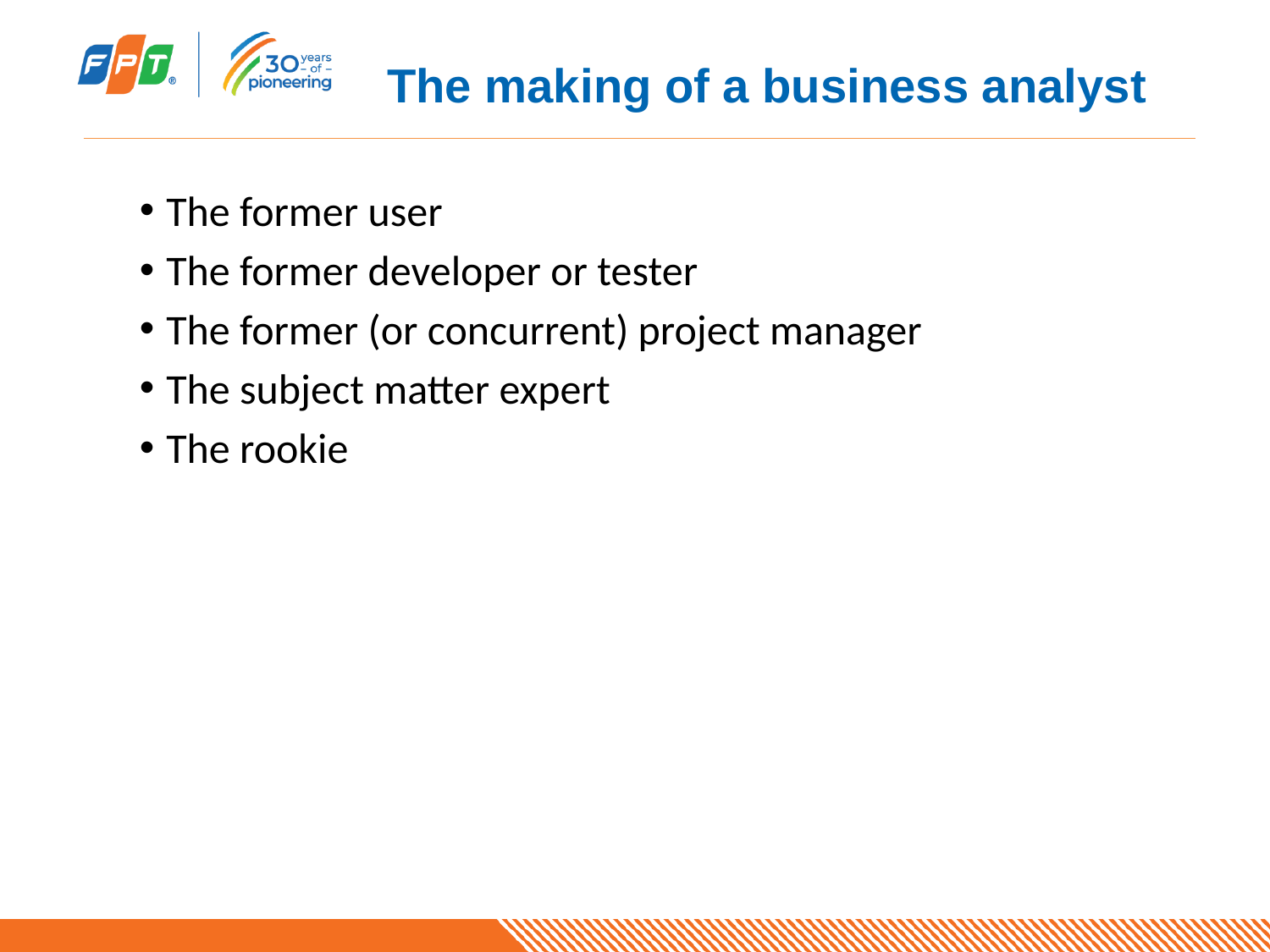

# The making of a business analyst
The former user
The former developer or tester
The former (or concurrent) project manager
The subject matter expert
The rookie